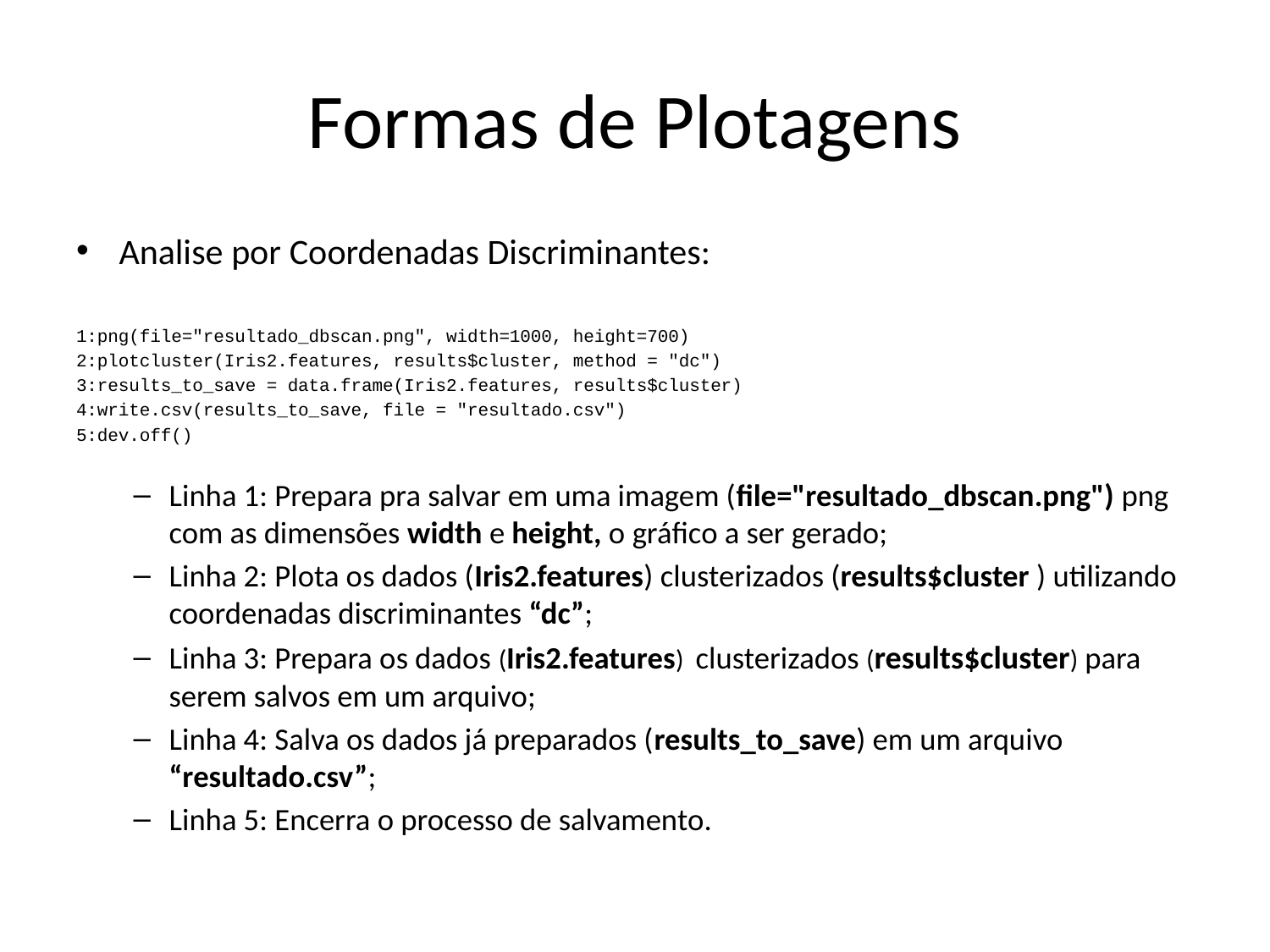

# Formas de Plotagens
Analise por Coordenadas Discriminantes:

1:png(file="resultado_dbscan.png", width=1000, height=700)
2:plotcluster(Iris2.features, results$cluster, method = "dc")
3:results_to_save = data.frame(Iris2.features, results$cluster)
4:write.csv(results_to_save, file = "resultado.csv")
5:dev.off()

Linha 1: Prepara pra salvar em uma imagem (file="resultado_dbscan.png") png com as dimensões width e height, o gráfico a ser gerado;
Linha 2: Plota os dados (Iris2.features) clusterizados (results$cluster ) utilizando coordenadas discriminantes “dc”;
Linha 3: Prepara os dados (Iris2.features)  clusterizados (results$cluster) para serem salvos em um arquivo;
Linha 4: Salva os dados já preparados (results_to_save) em um arquivo “resultado.csv”;
Linha 5: Encerra o processo de salvamento.